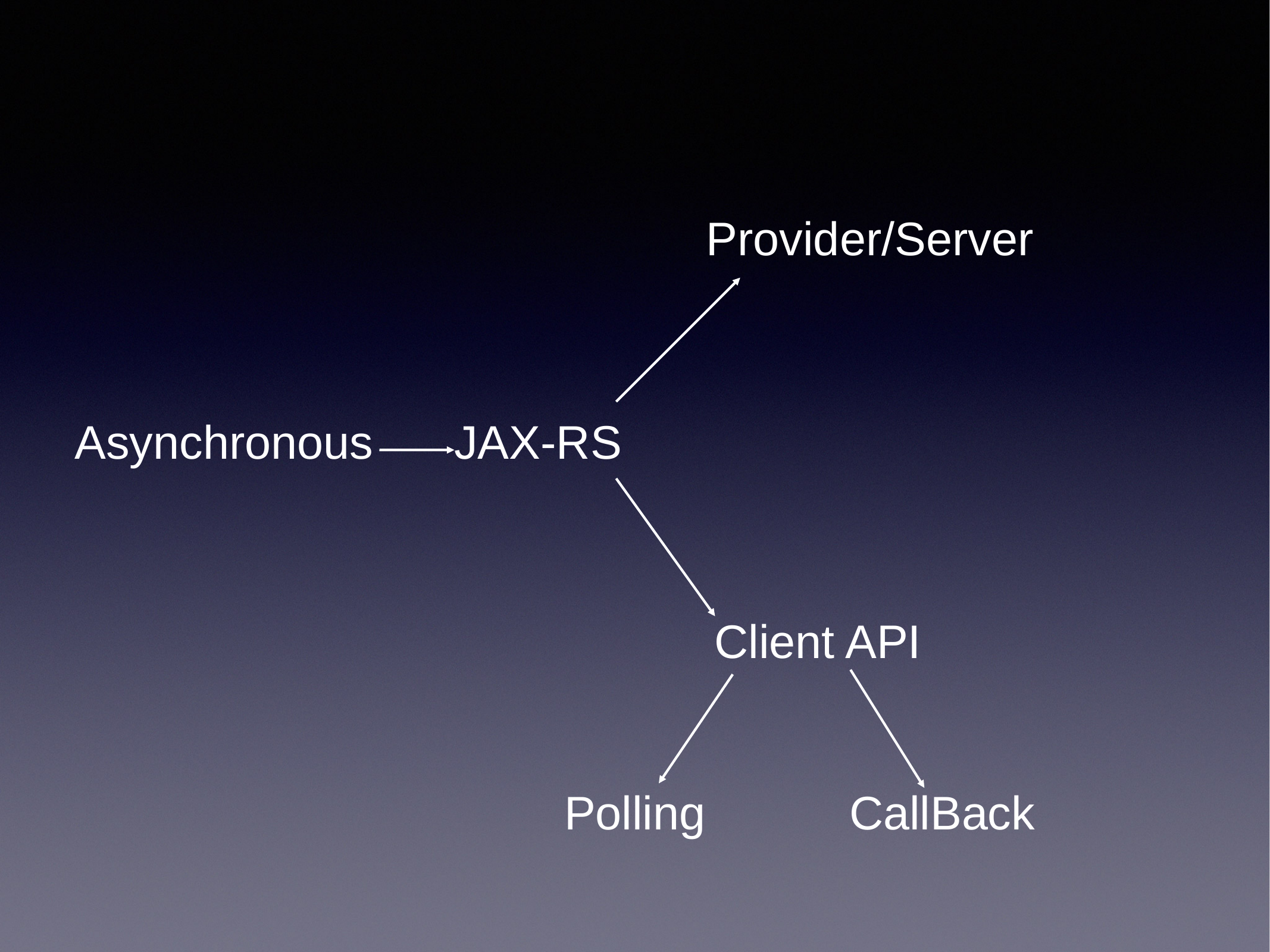

Provider/Server

Asynchronous
JAX-RS

Client API

Polling
CallBack